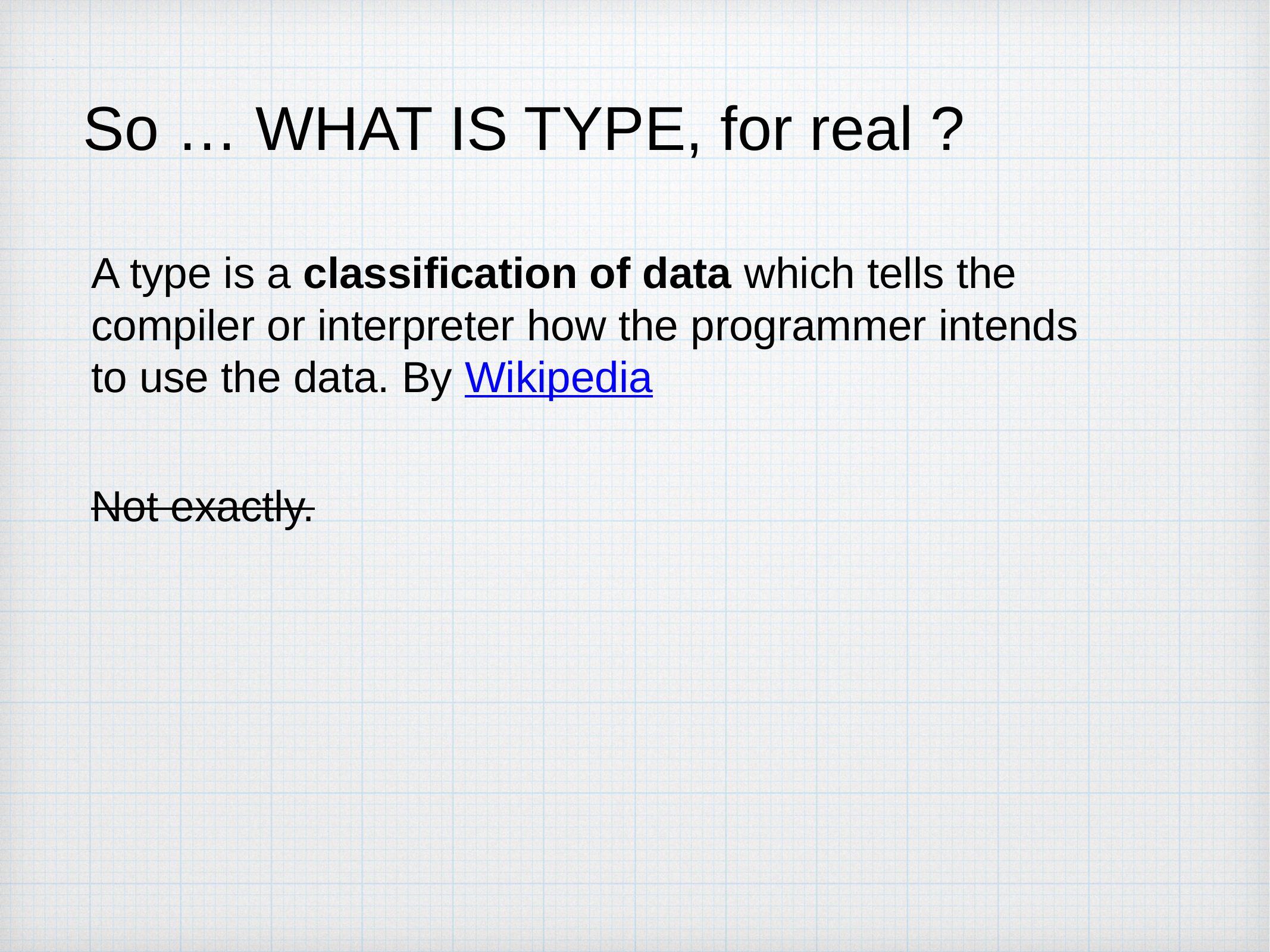

So … WHAT IS TYPE, for real ?
A type is a classification of data which tells the compiler or interpreter how the programmer intends to use the data. By Wikipedia

Not exactly.
4